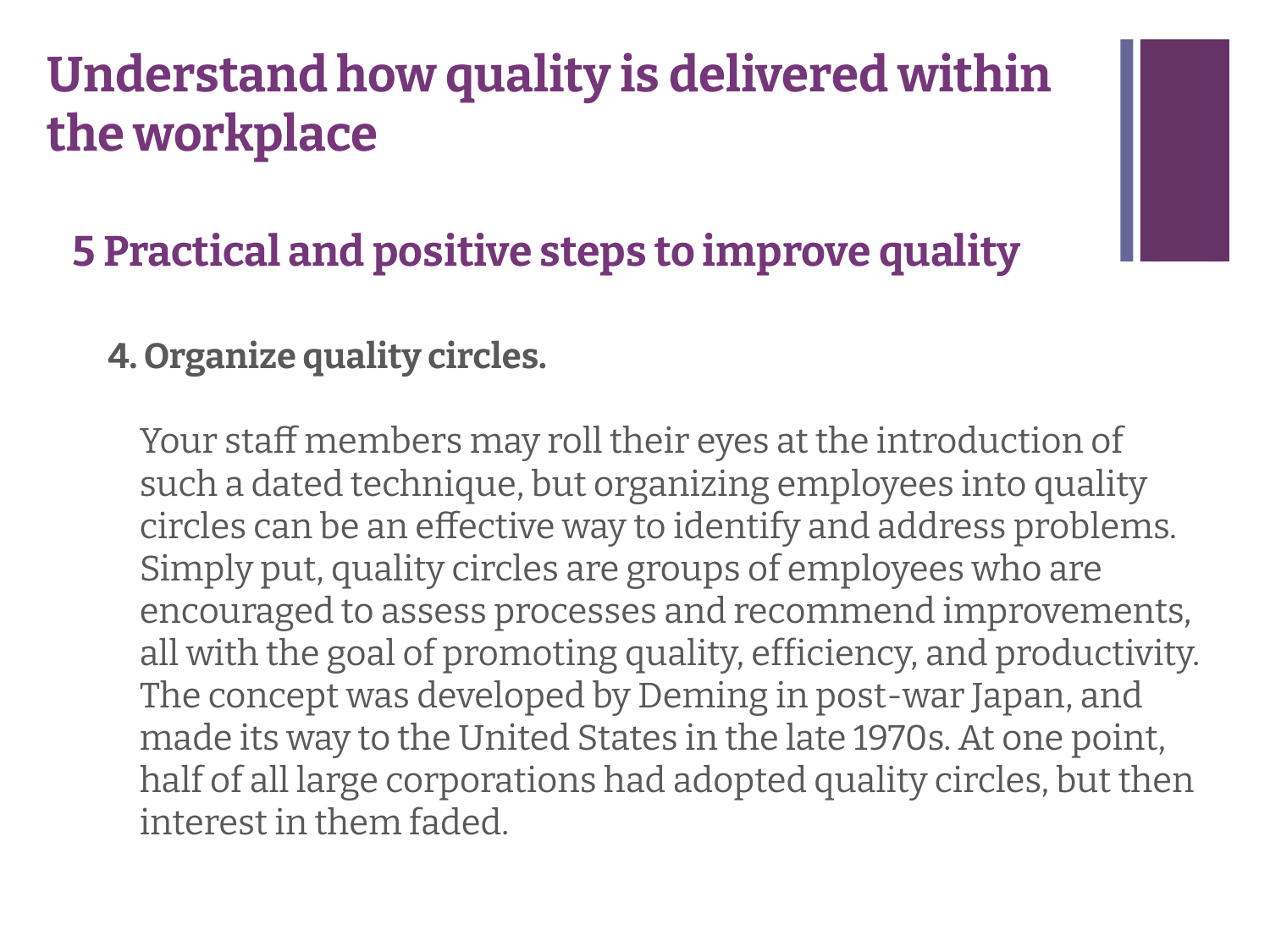

Understand how quality is delivered within the workplace
5 Practical and positive steps to improve quality
4. Organize quality circles.
Your staff members may roll their eyes at the introduction of such a dated technique, but organizing employees into quality circles can be an effective way to identify and address problems. Simply put, quality circles are groups of employees who are encouraged to assess processes and recommend improvements, all with the goal of promoting quality, efficiency, and productivity. The concept was developed by Deming in post-war Japan, and made its way to the United States in the late 1970s. At one point, half of all large corporations had adopted quality circles, but then interest in them faded.